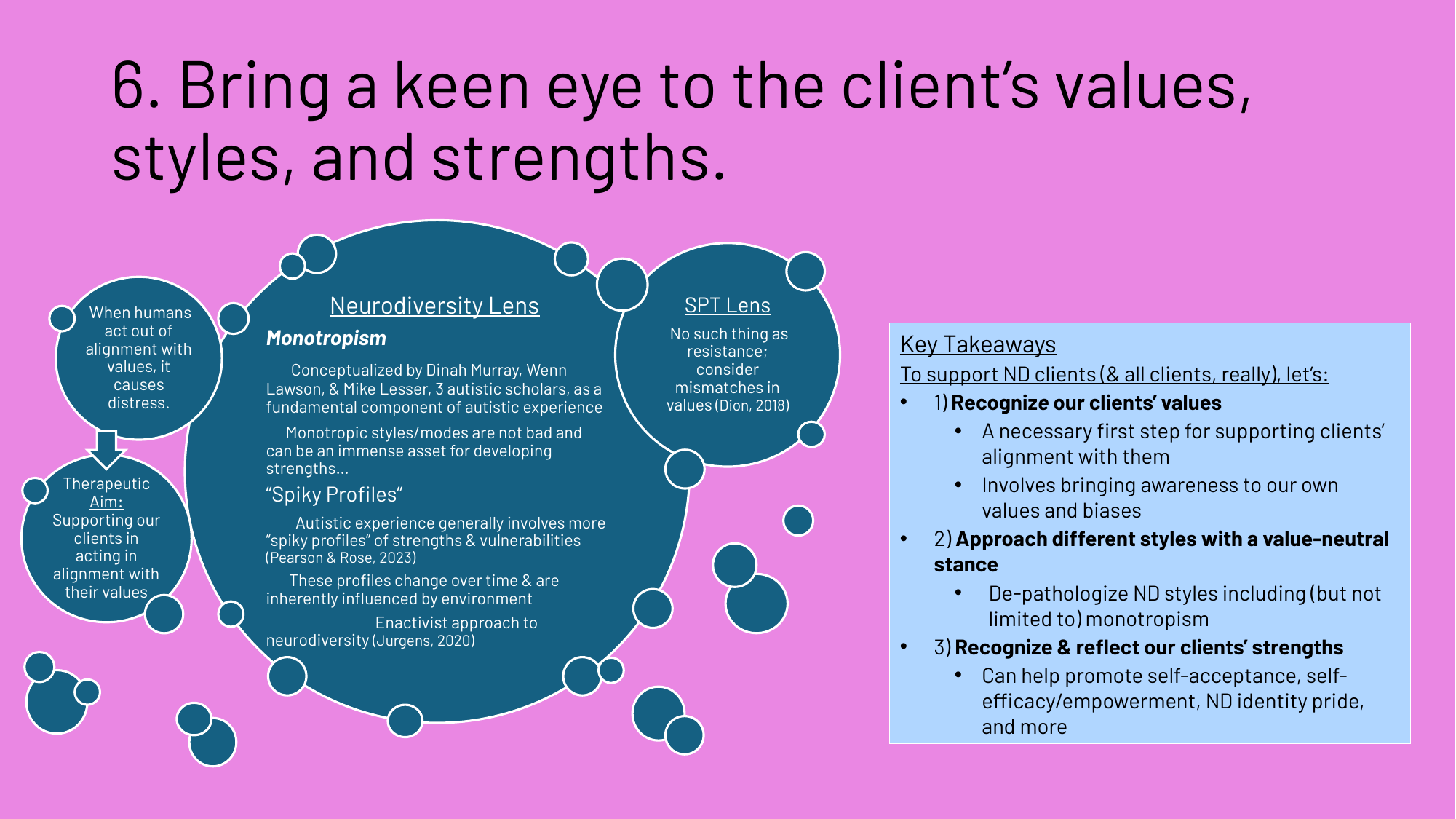

# 6. Bring a keen eye to the client’s values, styles, and strengths.
Neurodiversity Lens
Monotropism
      Conceptualized by Dinah Murray, Wenn Lawson, & Mike Lesser, 3 autistic scholars, as a fundamental component of autistic experience
      Monotropic styles/modes are not bad and can be an immense asset for developing strengths…
“Spiky Profiles”
         Autistic experience generally involves more “spiky profiles” of strengths & vulnerabilities (Pearson & Rose, 2023)
       These profiles change over time & are inherently influenced by environment
	Enactivist approach to 	neurodiversity (Jurgens, 2020)
 When humans act out of alignment with values, it causes distress.
SPT Lens
 No such thing as resistance; consider mismatches in values (Dion, 2018)
Therapeutic Aim: Supporting our clients in acting in alignment with their values

Key Takeaways
To support ND clients (& all clients, really), let’s:
1) Recognize our clients’ values
A necessary first step for supporting clients’ alignment with them
Involves bringing awareness to our own values and biases
2) Approach different styles with a value-neutral stance
De-pathologize ND styles including (but not limited to) monotropism
3) Recognize & reflect our clients’ strengths
Can help promote self-acceptance, self-efficacy/empowerment, ND identity pride, and more